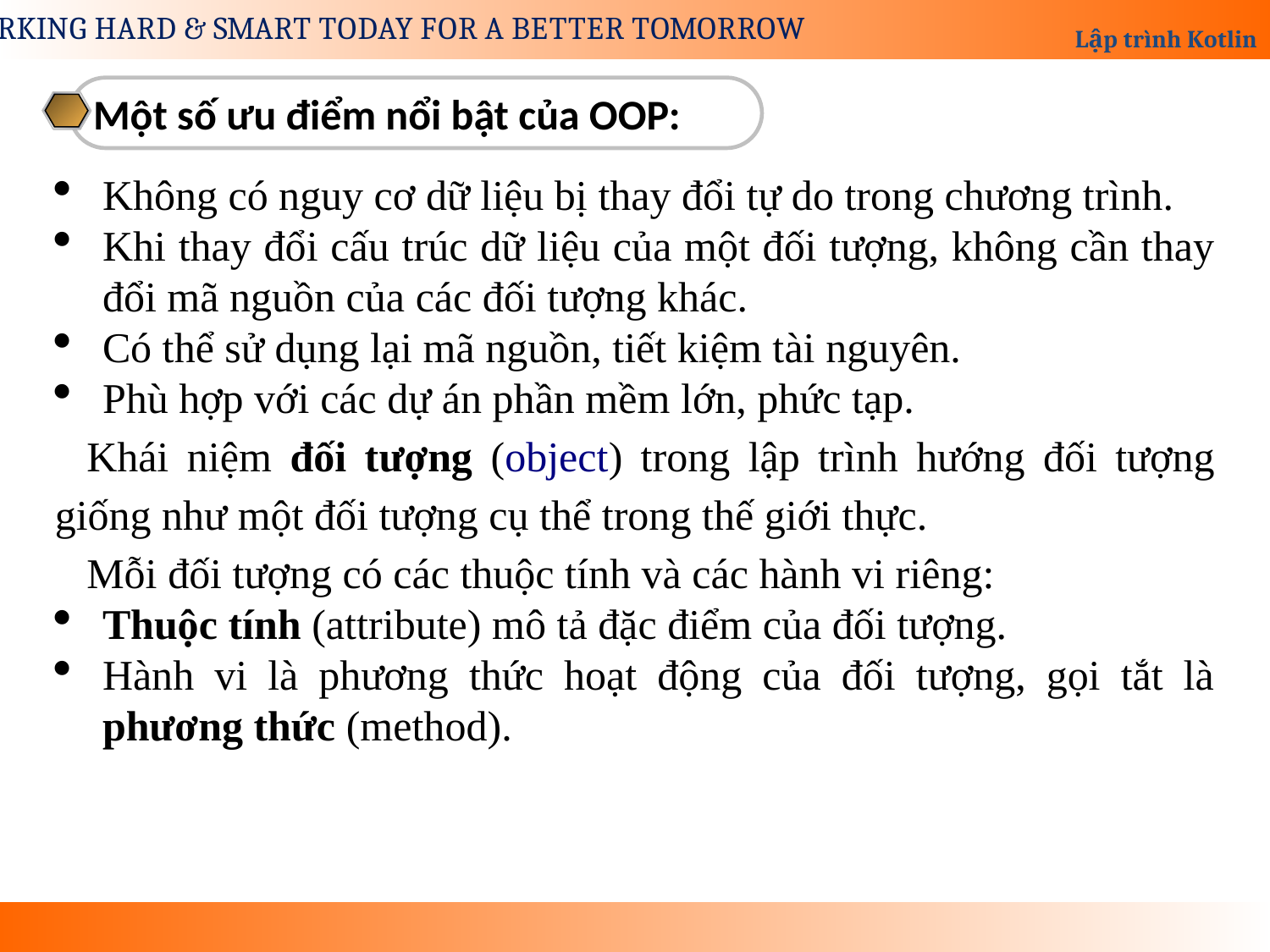

Một số ưu điểm nổi bật của OOP:

Không có nguy cơ dữ liệu bị thay đổi tự do trong chương trình.
Khi thay đổi cấu trúc dữ liệu của một đối tượng, không cần thay đổi mã nguồn của các đối tượng khác.
Có thể sử dụng lại mã nguồn, tiết kiệm tài nguyên.
Phù hợp với các dự án phần mềm lớn, phức tạp.
Khái niệm đối tượng (object) trong lập trình hướng đối tượng giống như một đối tượng cụ thể trong thế giới thực.
Mỗi đối tượng có các thuộc tính và các hành vi riêng:
Thuộc tính (attribute) mô tả đặc điểm của đối tượng.
Hành vi là phương thức hoạt động của đối tượng, gọi tắt là phương thức (method).